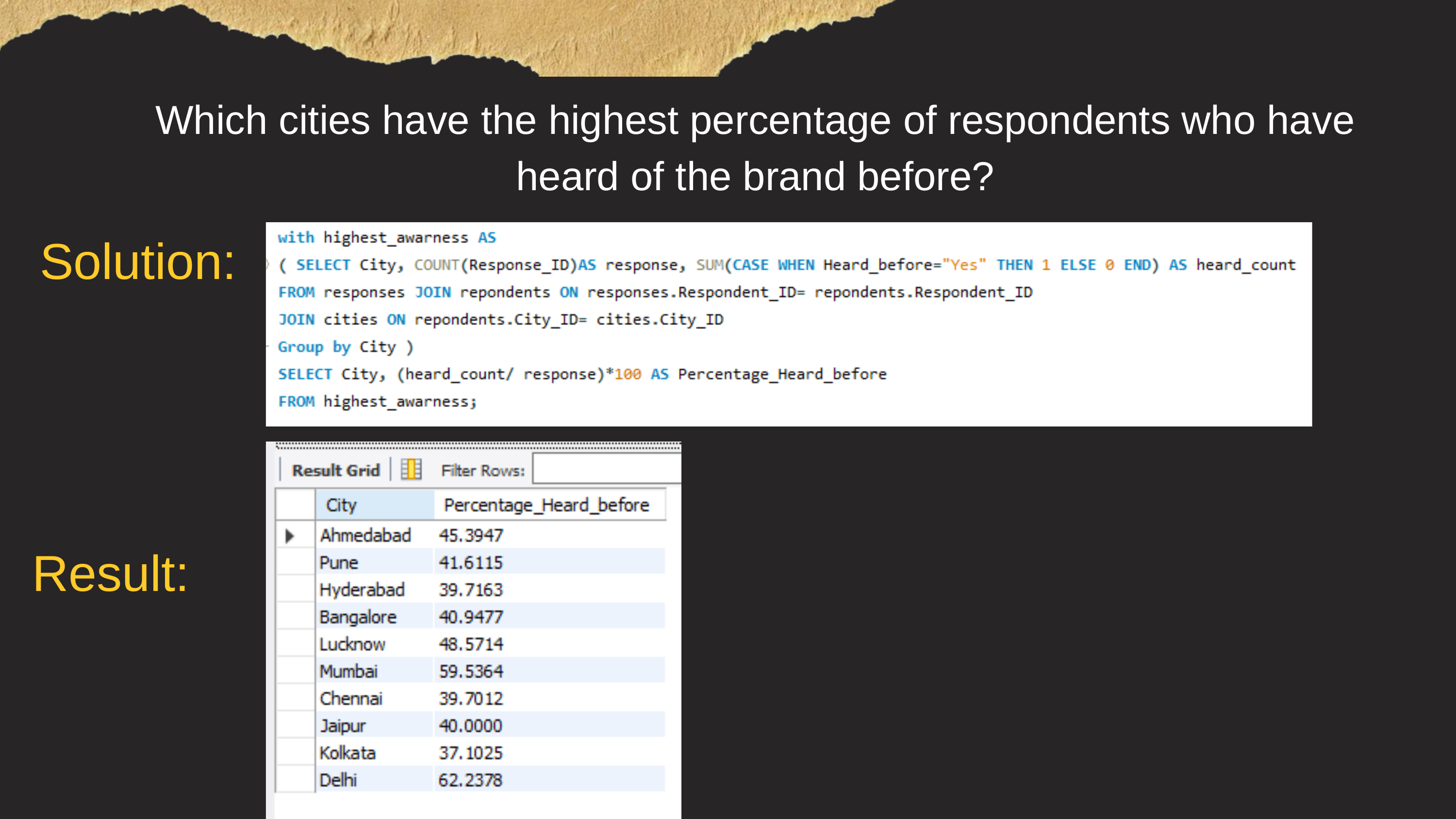

Which cities have the highest percentage of respondents who have heard of the brand before?
Solution:

Result: